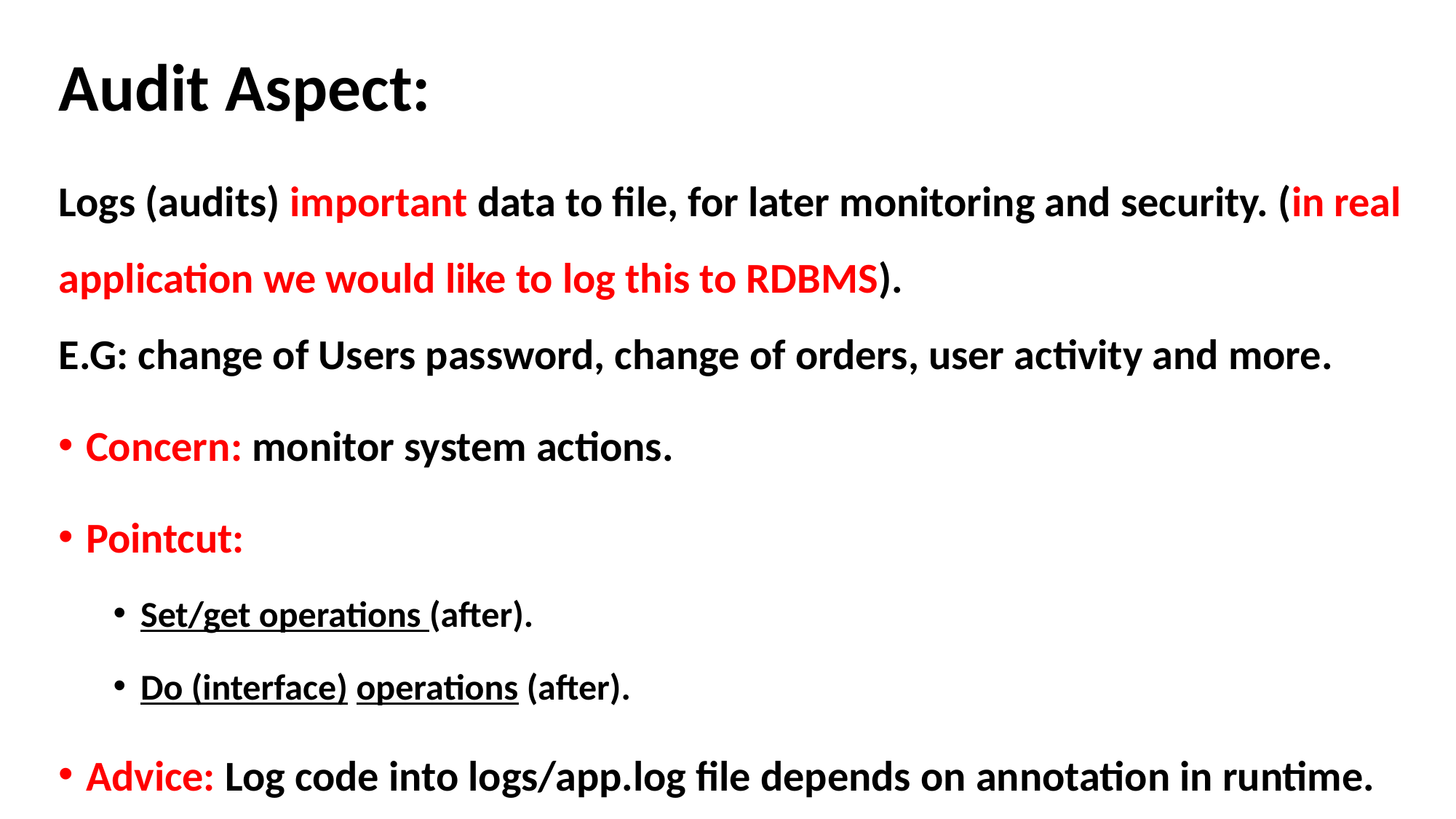

# Audit Aspect:
Logs (audits) important data to file, for later monitoring and security. (in real application we would like to log this to RDBMS).
E.G: change of Users password, change of orders, user activity and more.
Concern: monitor system actions.
Pointcut:
Set/get operations (after).
Do (interface) operations (after).
Advice: Log code into logs/app.log file depends on annotation in runtime.